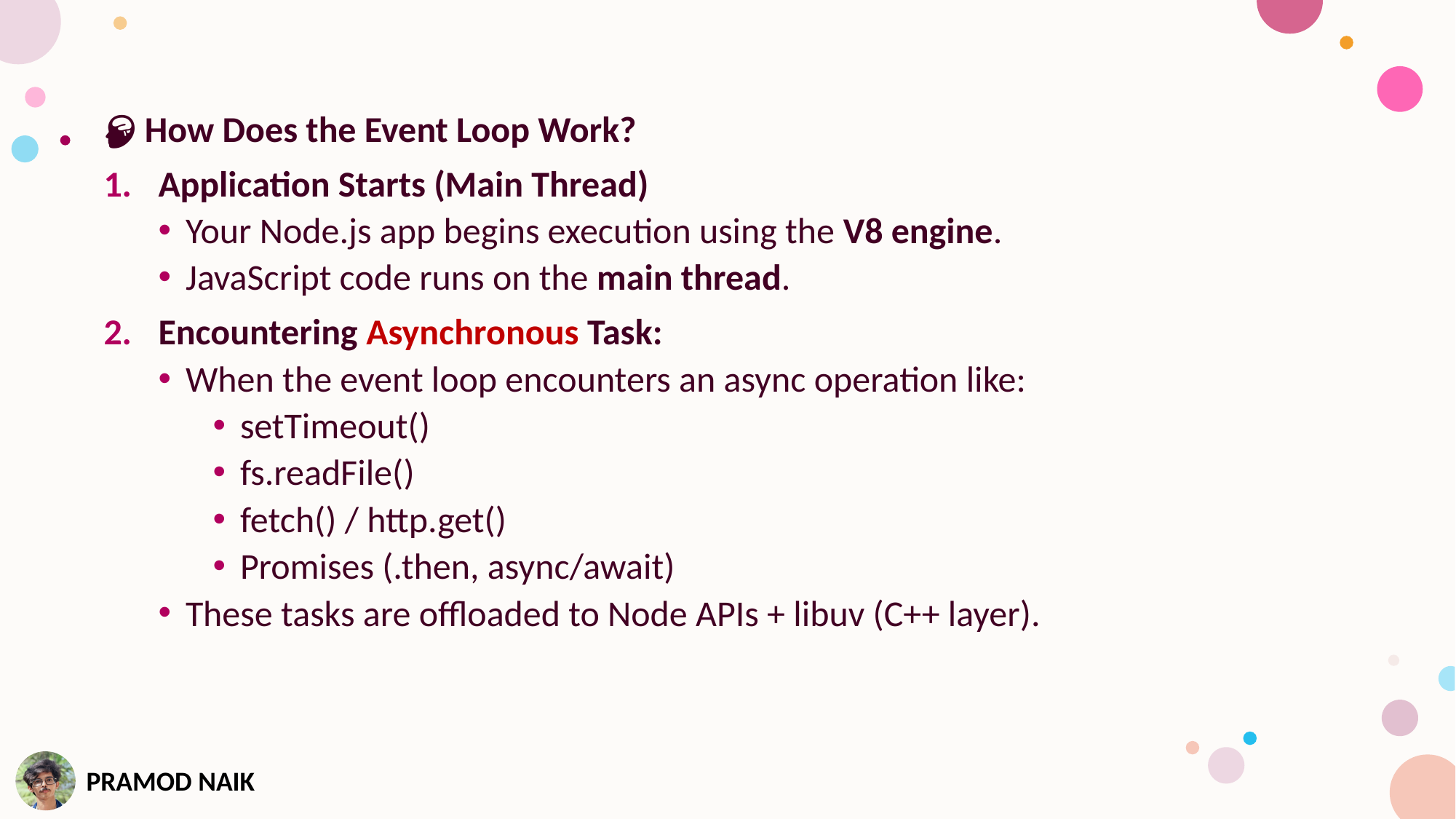

🧠 How Does the Event Loop Work?
Application Starts (Main Thread)
Your Node.js app begins execution using the V8 engine.
JavaScript code runs on the main thread.
Encountering Asynchronous Task:
When the event loop encounters an async operation like:
setTimeout()
fs.readFile()
fetch() / http.get()
Promises (.then, async/await)
These tasks are offloaded to Node APIs + libuv (C++ layer).